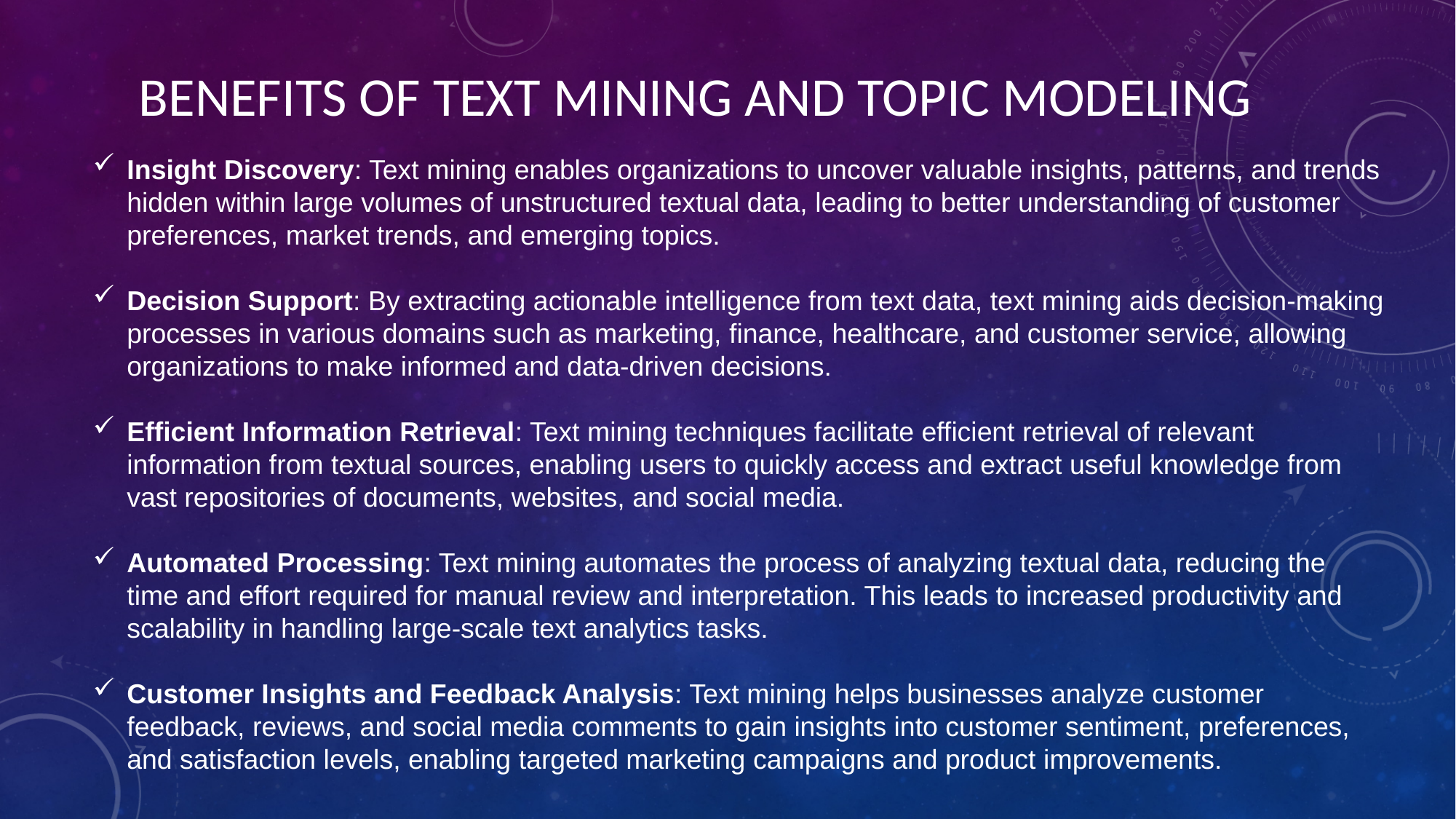

# Benefits of text mining and topic modeling
Insight Discovery: Text mining enables organizations to uncover valuable insights, patterns, and trends hidden within large volumes of unstructured textual data, leading to better understanding of customer preferences, market trends, and emerging topics.

Decision Support: By extracting actionable intelligence from text data, text mining aids decision-making processes in various domains such as marketing, finance, healthcare, and customer service, allowing organizations to make informed and data-driven decisions.

Efficient Information Retrieval: Text mining techniques facilitate efficient retrieval of relevant information from textual sources, enabling users to quickly access and extract useful knowledge from vast repositories of documents, websites, and social media.

Automated Processing: Text mining automates the process of analyzing textual data, reducing the time and effort required for manual review and interpretation. This leads to increased productivity and scalability in handling large-scale text analytics tasks.

Customer Insights and Feedback Analysis: Text mining helps businesses analyze customer feedback, reviews, and social media comments to gain insights into customer sentiment, preferences, and satisfaction levels, enabling targeted marketing campaigns and product improvements.